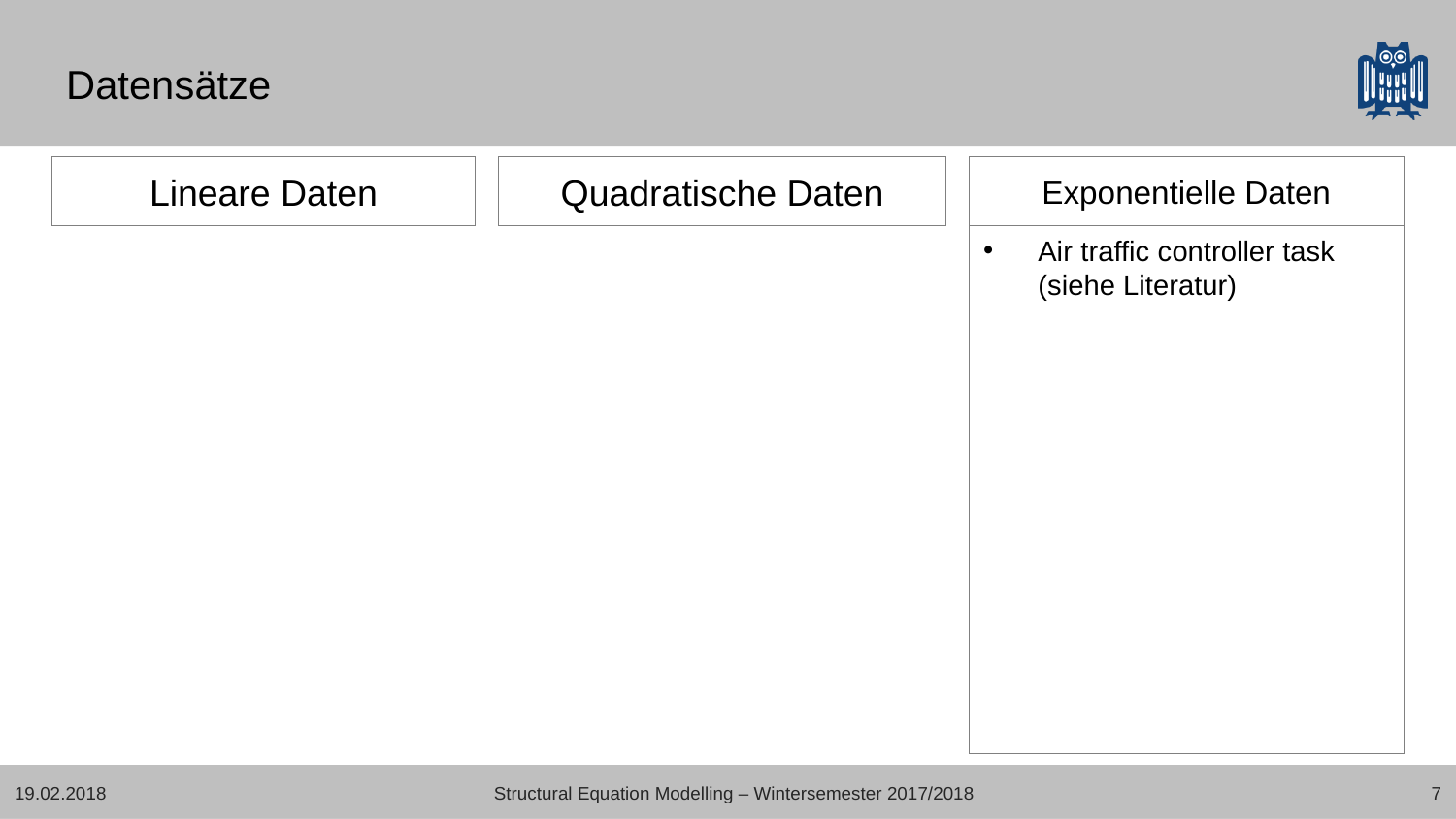

# Datensätze
Exponentielle Daten
Lineare Daten
Quadratische Daten

Air traffic controller task (siehe Literatur)
19.02.2018
Structural Equation Modelling – Wintersemester 2017/2018
7